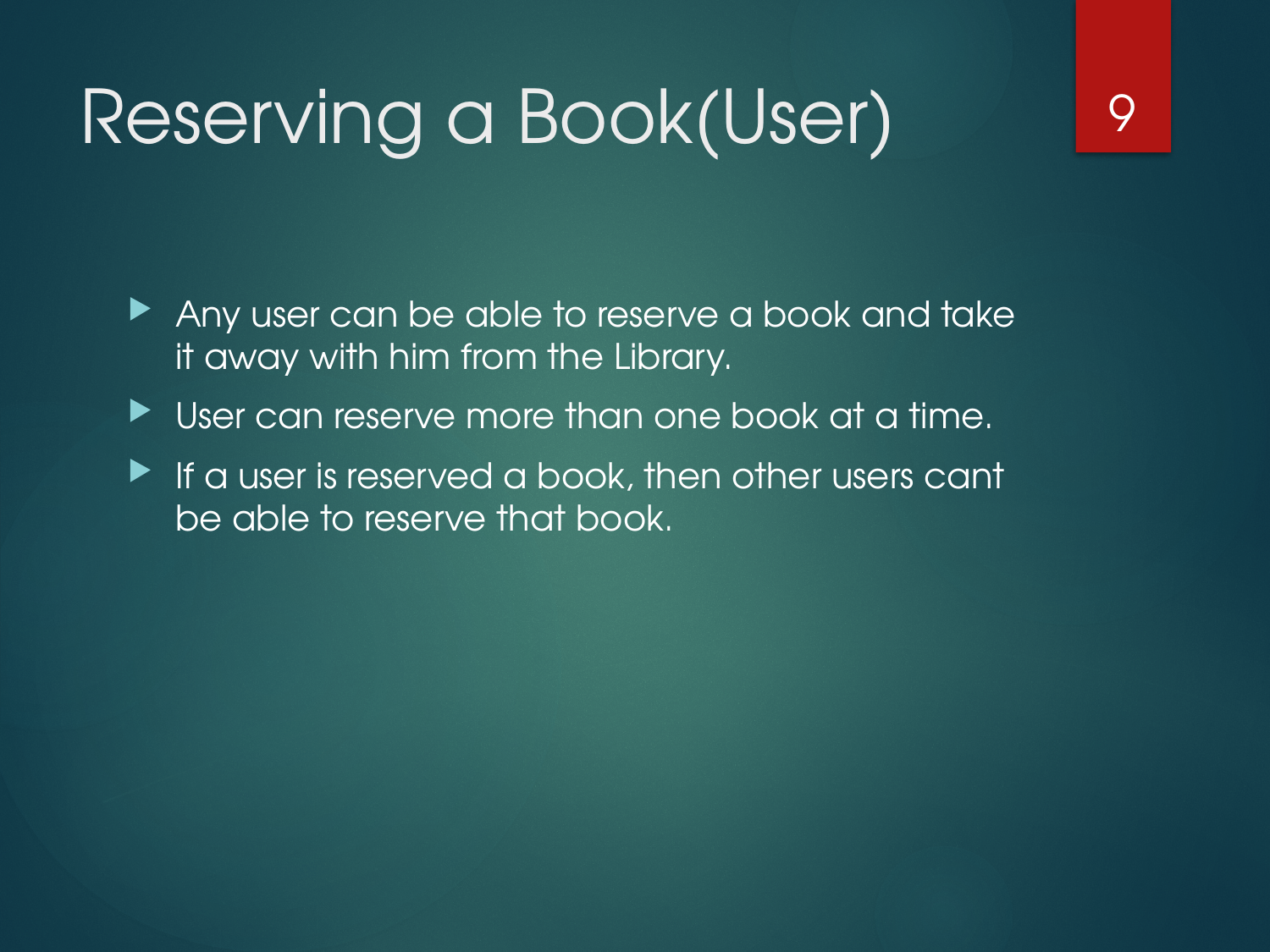

9
# Reserving a Book(User)
Any user can be able to reserve a book and take it away with him from the Library.
User can reserve more than one book at a time.
If a user is reserved a book, then other users cant be able to reserve that book.